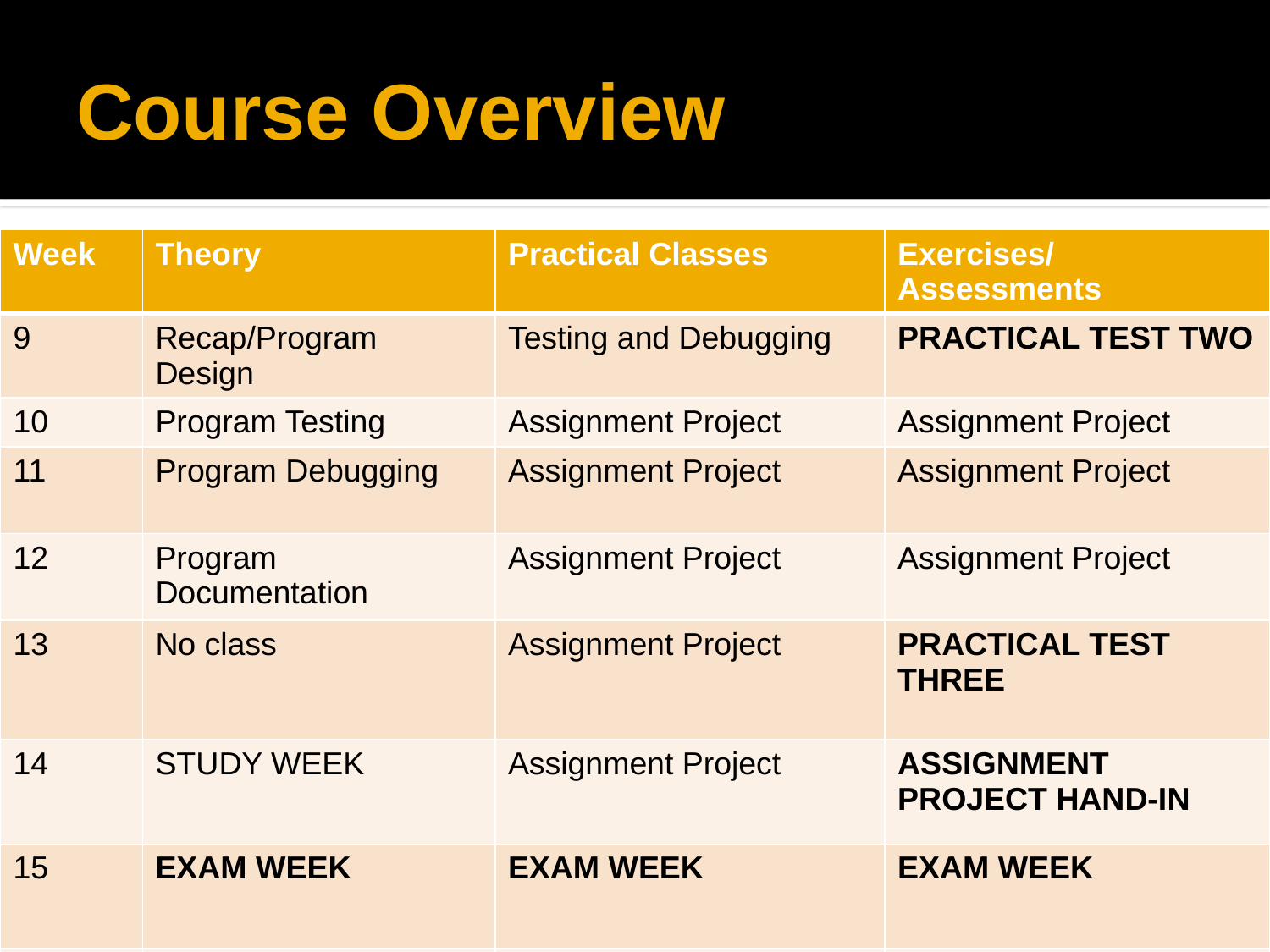

# Course Overview
| Week | Theory | Practical Classes | Exercises/Assessments |
| --- | --- | --- | --- |
| 9 | Recap/Program Design | Testing and Debugging | PRACTICAL TEST TWO |
| 10 | Program Testing | Assignment Project | Assignment Project |
| 11 | Program Debugging | Assignment Project | Assignment Project |
| 12 | Program Documentation | Assignment Project | Assignment Project |
| 13 | No class | Assignment Project | PRACTICAL TEST THREE |
| 14 | STUDY WEEK | Assignment Project | ASSIGNMENT PROJECT HAND-IN |
| 15 | EXAM WEEK | EXAM WEEK | EXAM WEEK |
| 16 | EXAM WEEK | EXAM WEEK | EXAM WEEK |